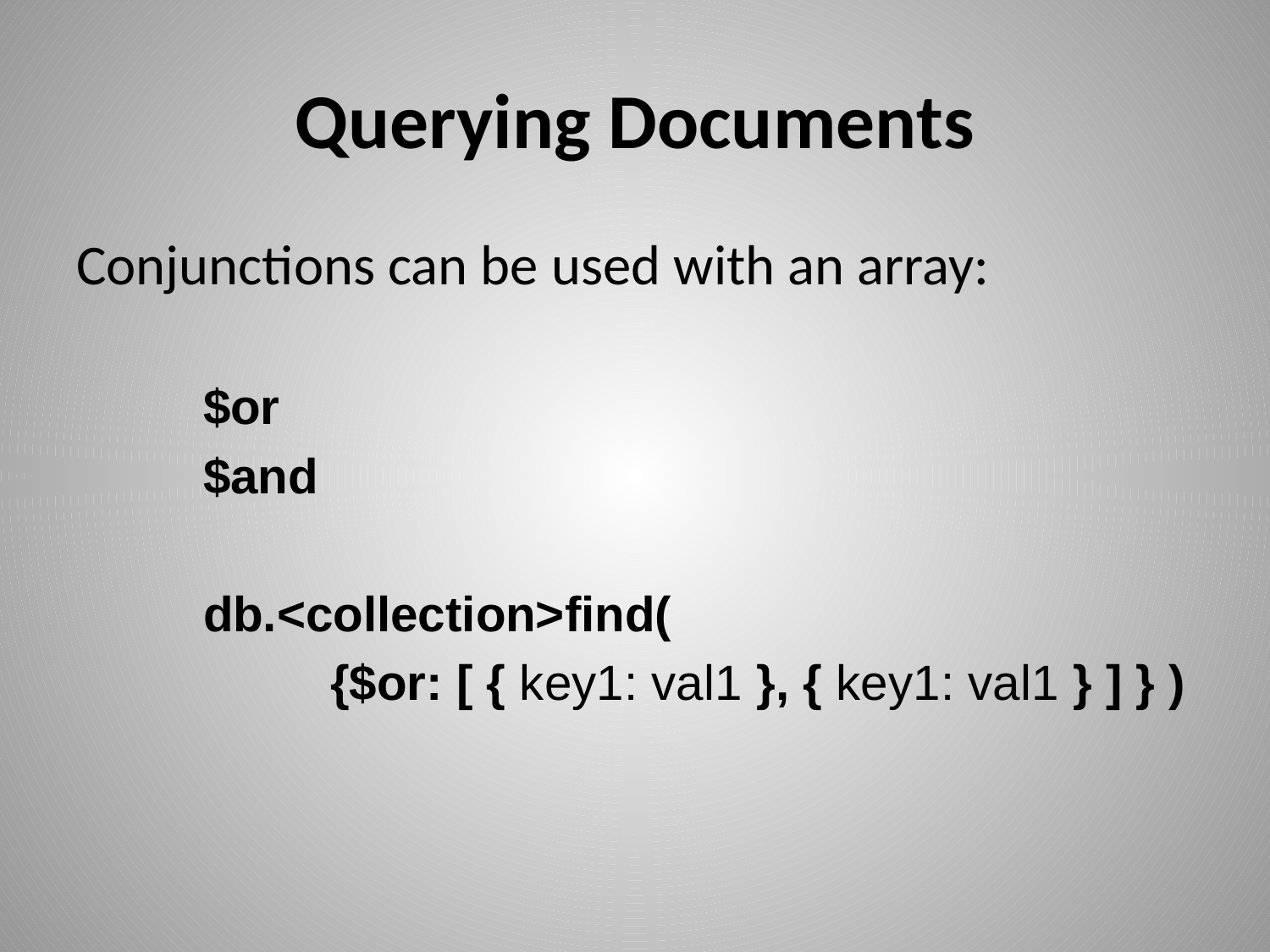

# Querying Documents
Conjunctions can be used with an array:

	$or
	$and

	db.<collection>find(
		{$or: [ { key1: val1 }, { key1: val1 } ] } )